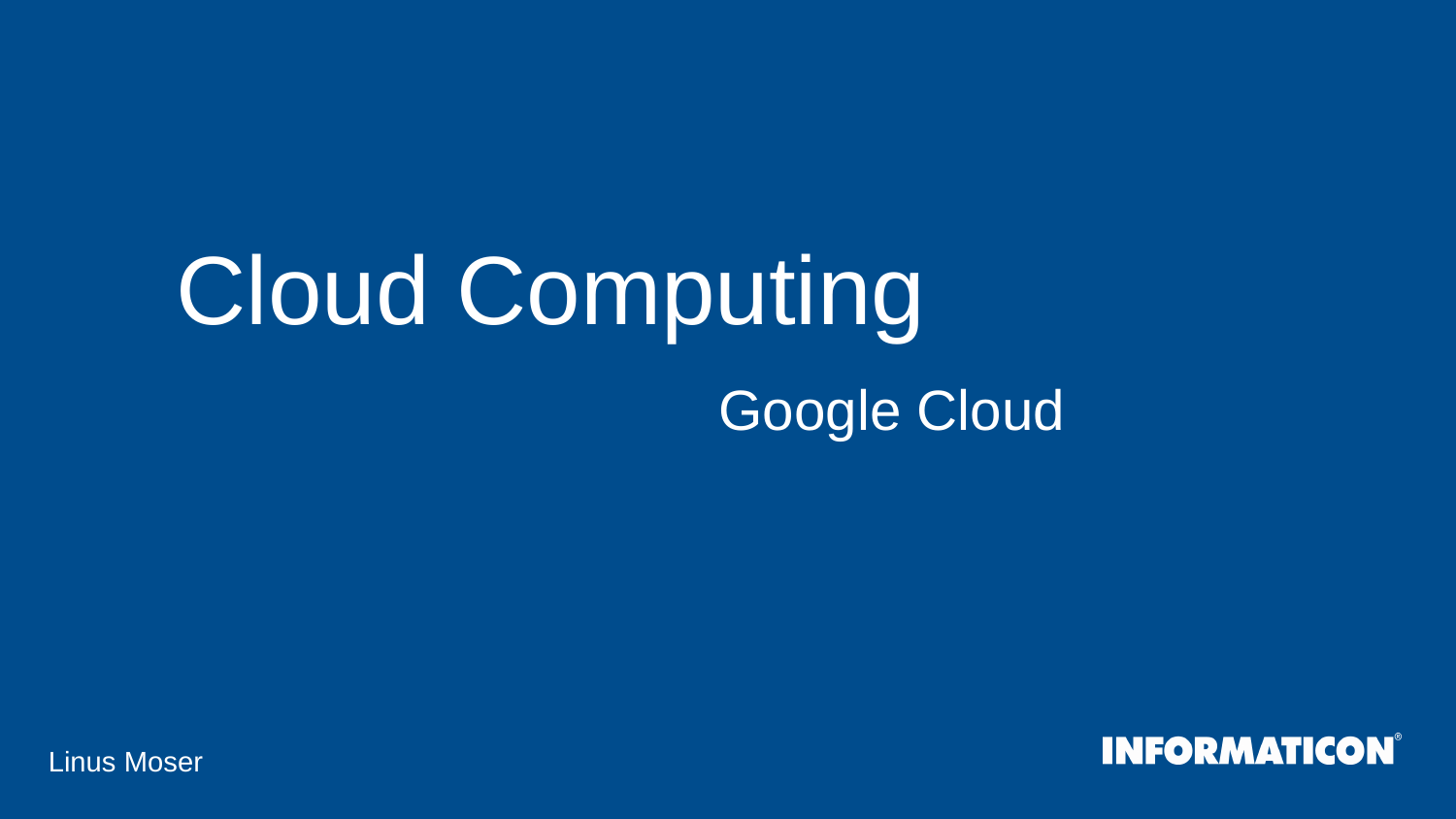

# Cloud Computing
Google Cloud
Linus Moser